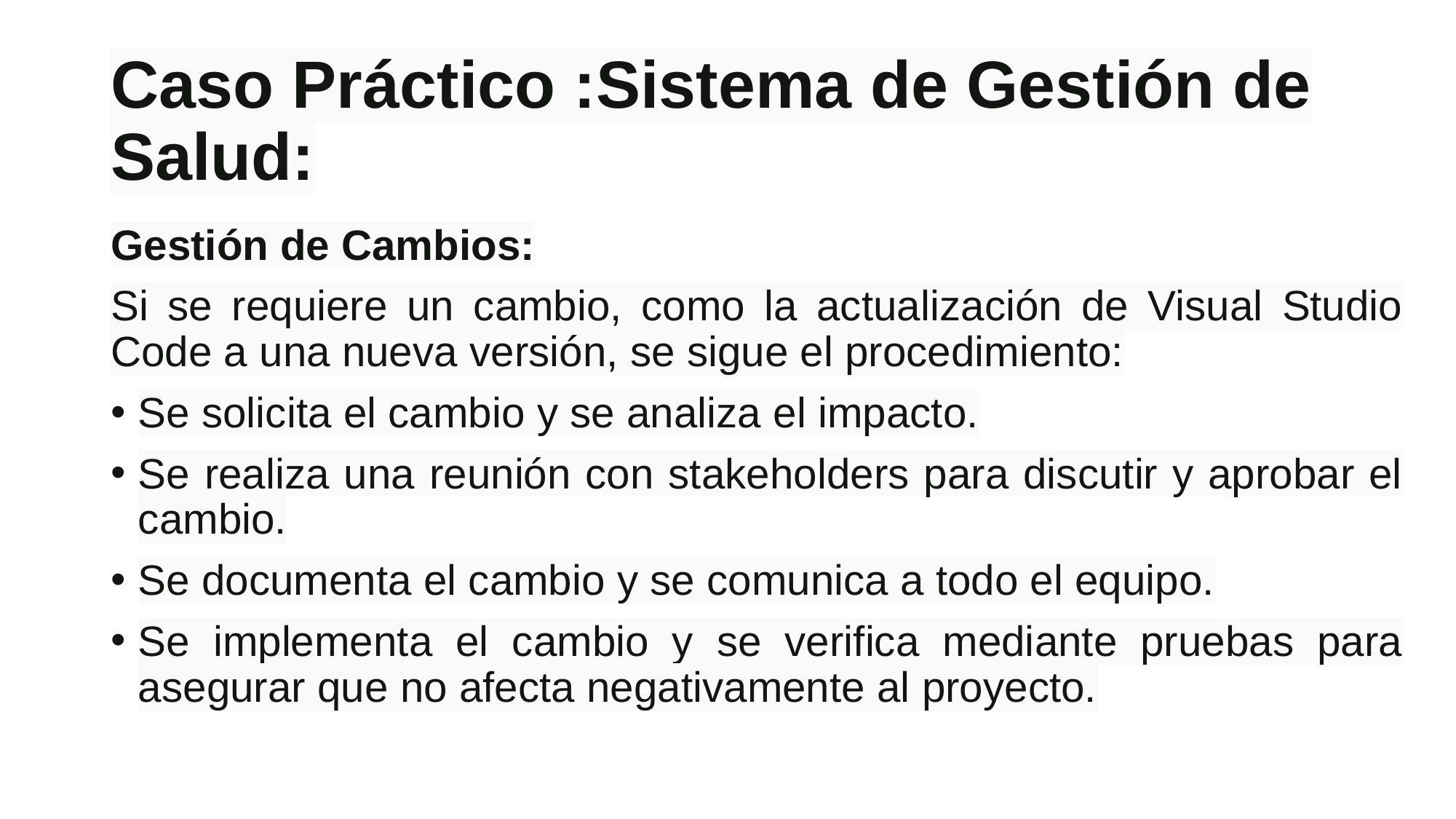

# Caso Práctico :Sistema de Gestión de Salud:
Gestión de Cambios:
Si se requiere un cambio, como la actualización de Visual Studio Code a una nueva versión, se sigue el procedimiento:
Se solicita el cambio y se analiza el impacto.
Se realiza una reunión con stakeholders para discutir y aprobar el cambio.
Se documenta el cambio y se comunica a todo el equipo.
Se implementa el cambio y se verifica mediante pruebas para asegurar que no afecta negativamente al proyecto.